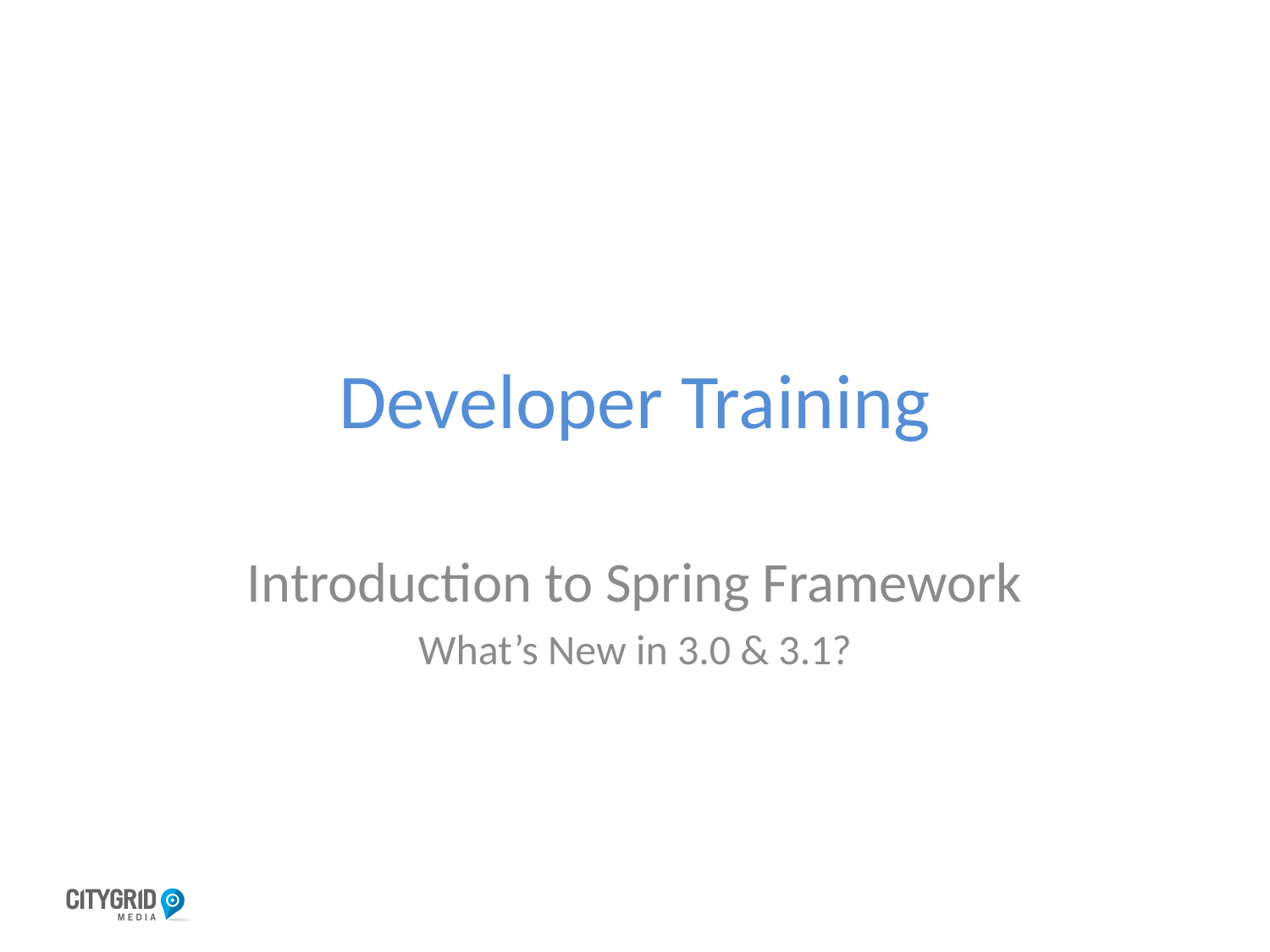

# Developer Training
Introduction to Spring Framework
What’s New in 3.0 & 3.1?